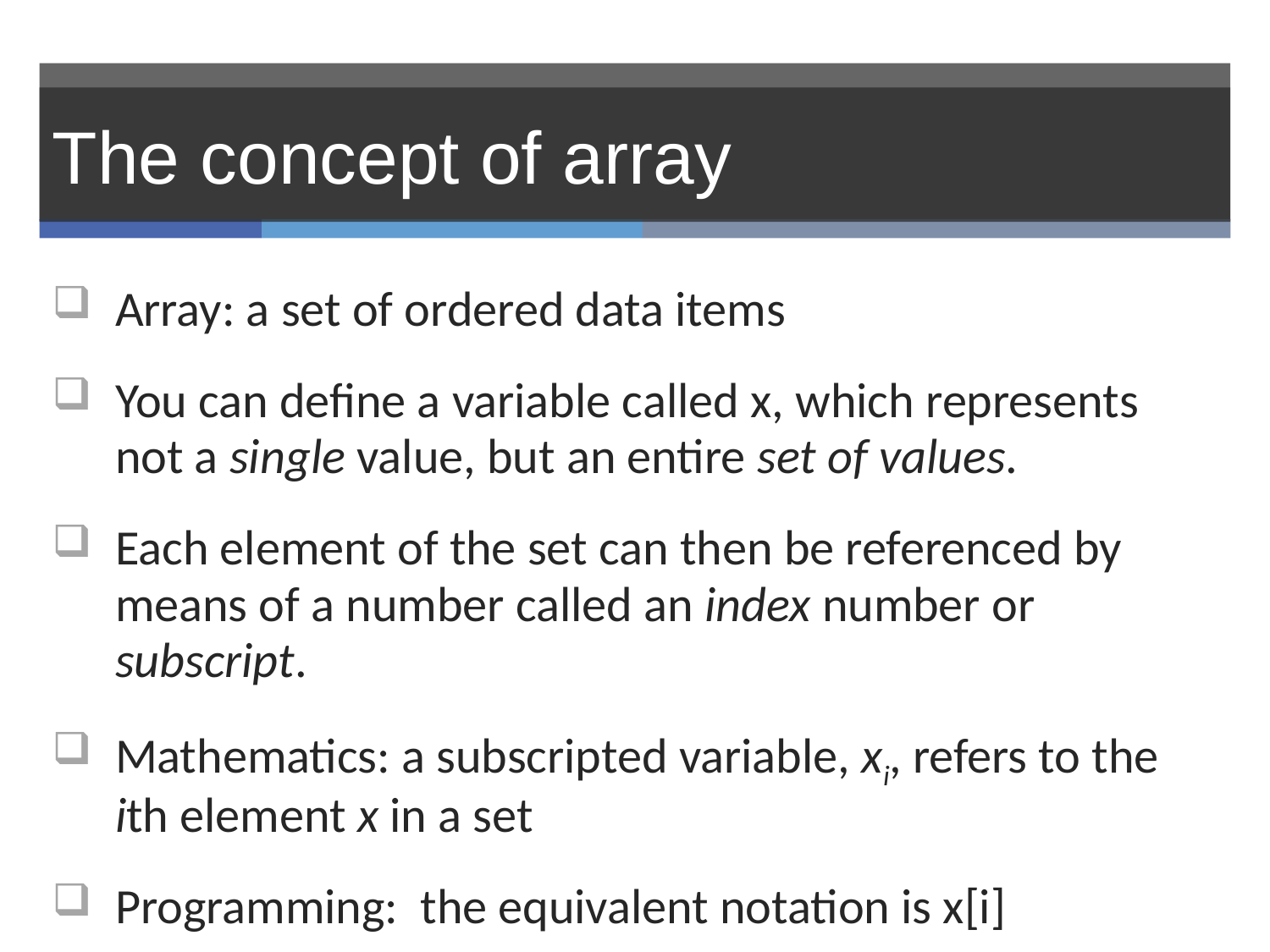

# The concept of array
Array: a set of ordered data items
You can define a variable called x, which represents not a single value, but an entire set of values.
Each element of the set can then be referenced by means of a number called an index number or subscript.
Mathematics: a subscripted variable, xi, refers to the ith element x in a set
Programming:  the equivalent notation is x[i]